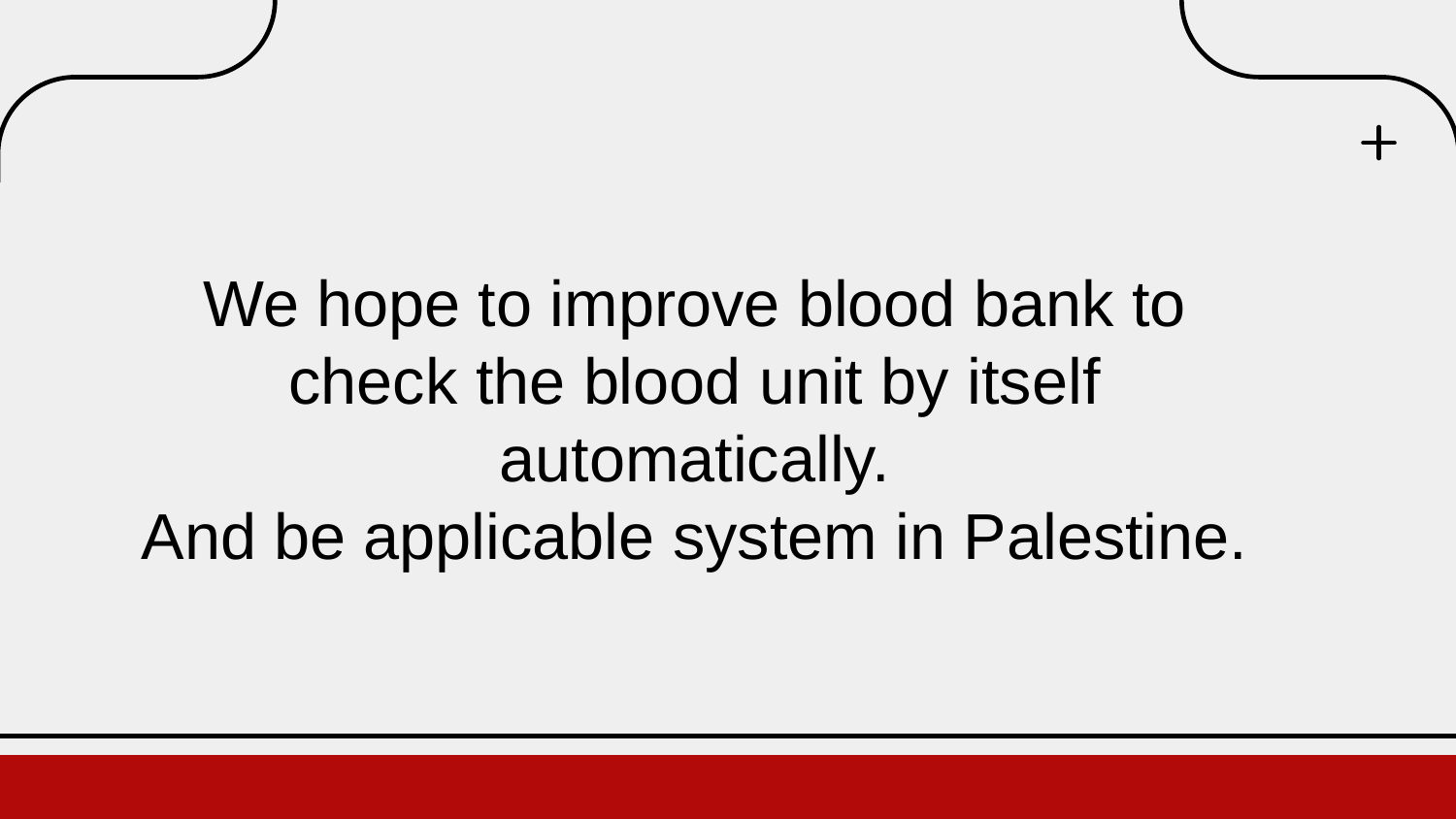

# We hope to improve blood bank to check the blood unit by itself automatically. And be applicable system in Palestine.